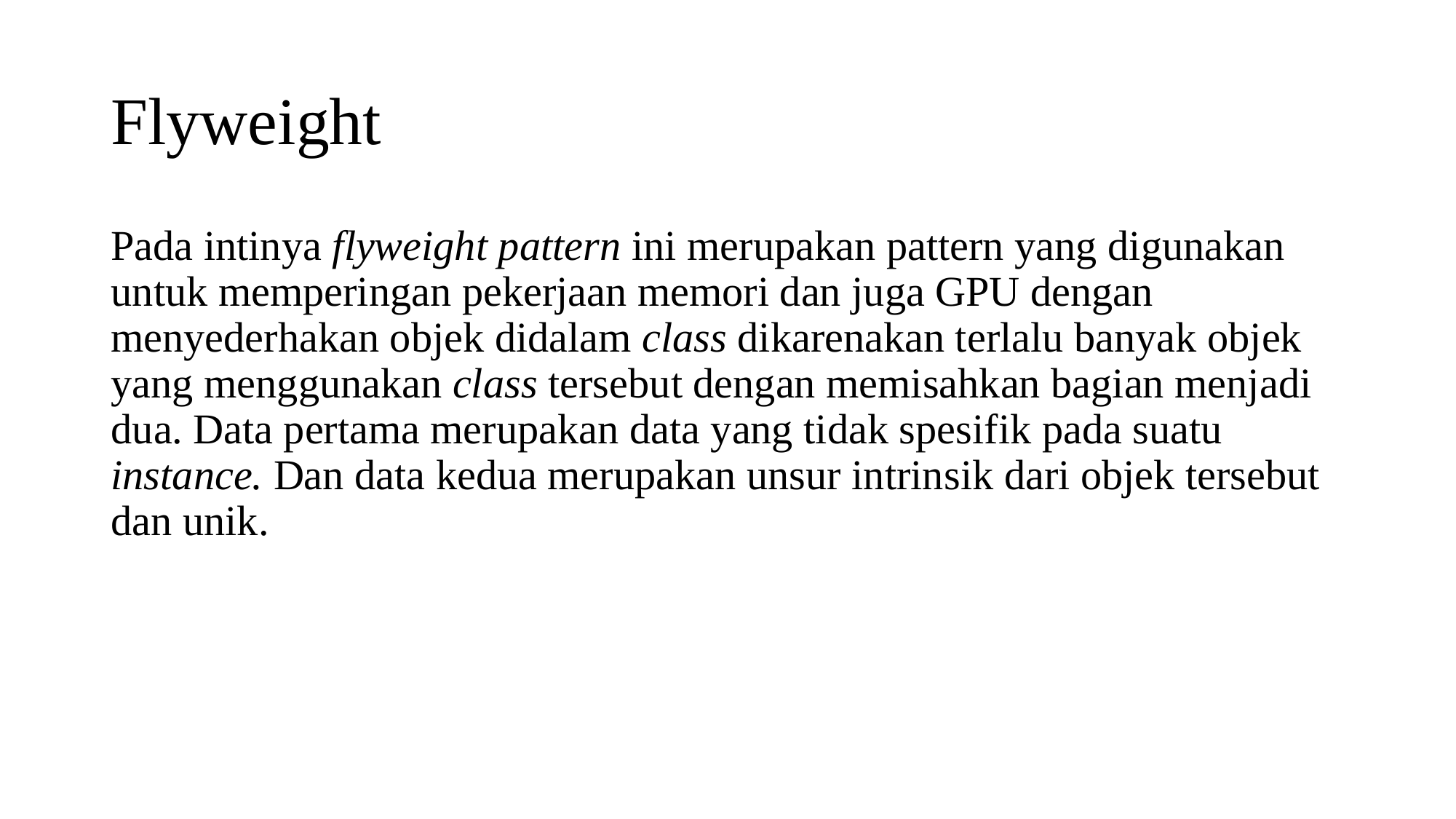

# Flyweight
Pada intinya flyweight pattern ini merupakan pattern yang digunakan untuk memperingan pekerjaan memori dan juga GPU dengan menyederhakan objek didalam class dikarenakan terlalu banyak objek yang menggunakan class tersebut dengan memisahkan bagian menjadi dua. Data pertama merupakan data yang tidak spesifik pada suatu instance. Dan data kedua merupakan unsur intrinsik dari objek tersebut dan unik.